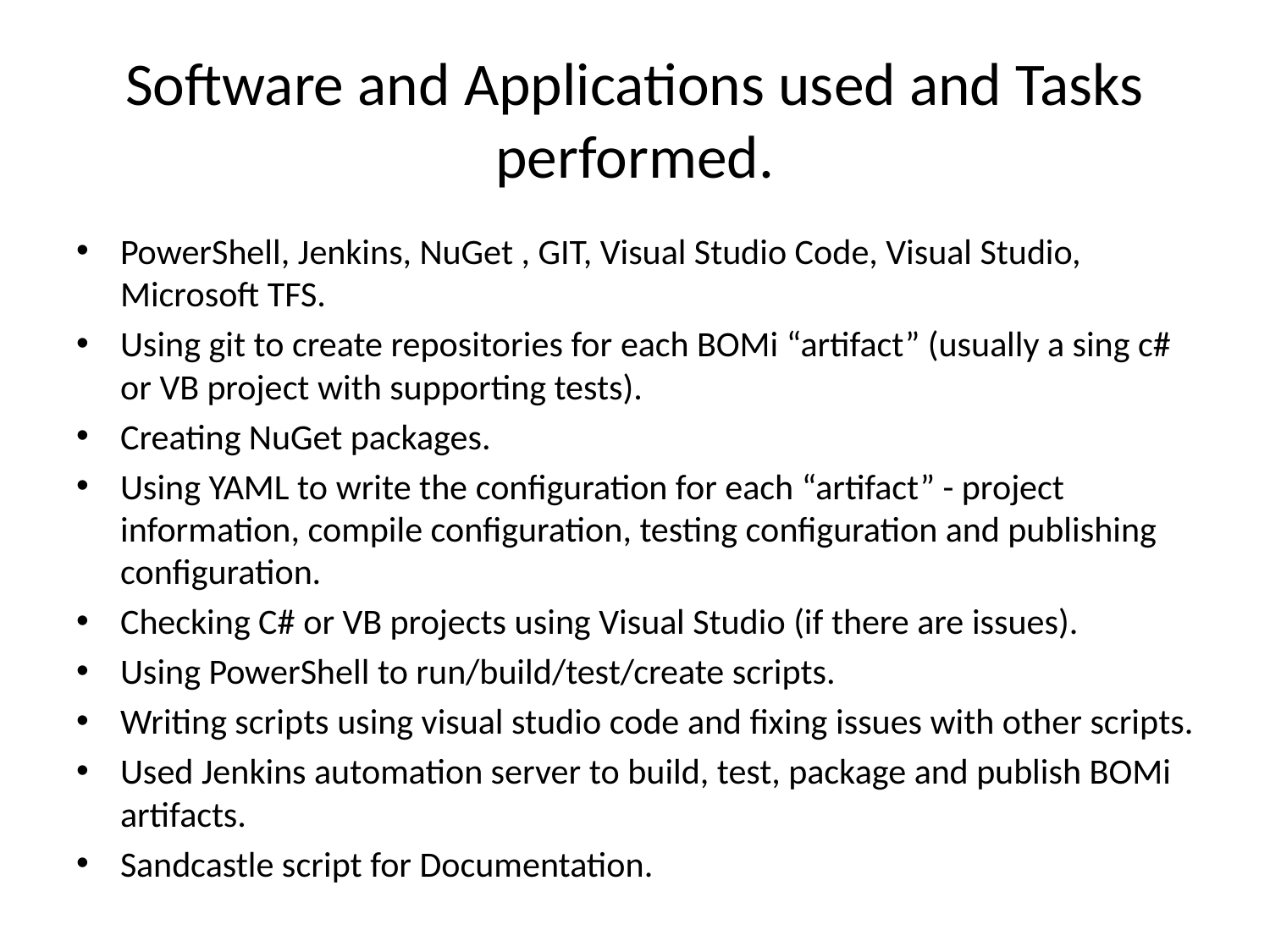

# Software and Applications used and Tasks performed.
PowerShell, Jenkins, NuGet , GIT, Visual Studio Code, Visual Studio, Microsoft TFS.
Using git to create repositories for each BOMi “artifact” (usually a sing c# or VB project with supporting tests).
Creating NuGet packages.
Using YAML to write the configuration for each “artifact” - project information, compile configuration, testing configuration and publishing configuration.
Checking C# or VB projects using Visual Studio (if there are issues).
Using PowerShell to run/build/test/create scripts.
Writing scripts using visual studio code and fixing issues with other scripts.
Used Jenkins automation server to build, test, package and publish BOMi artifacts.
Sandcastle script for Documentation.